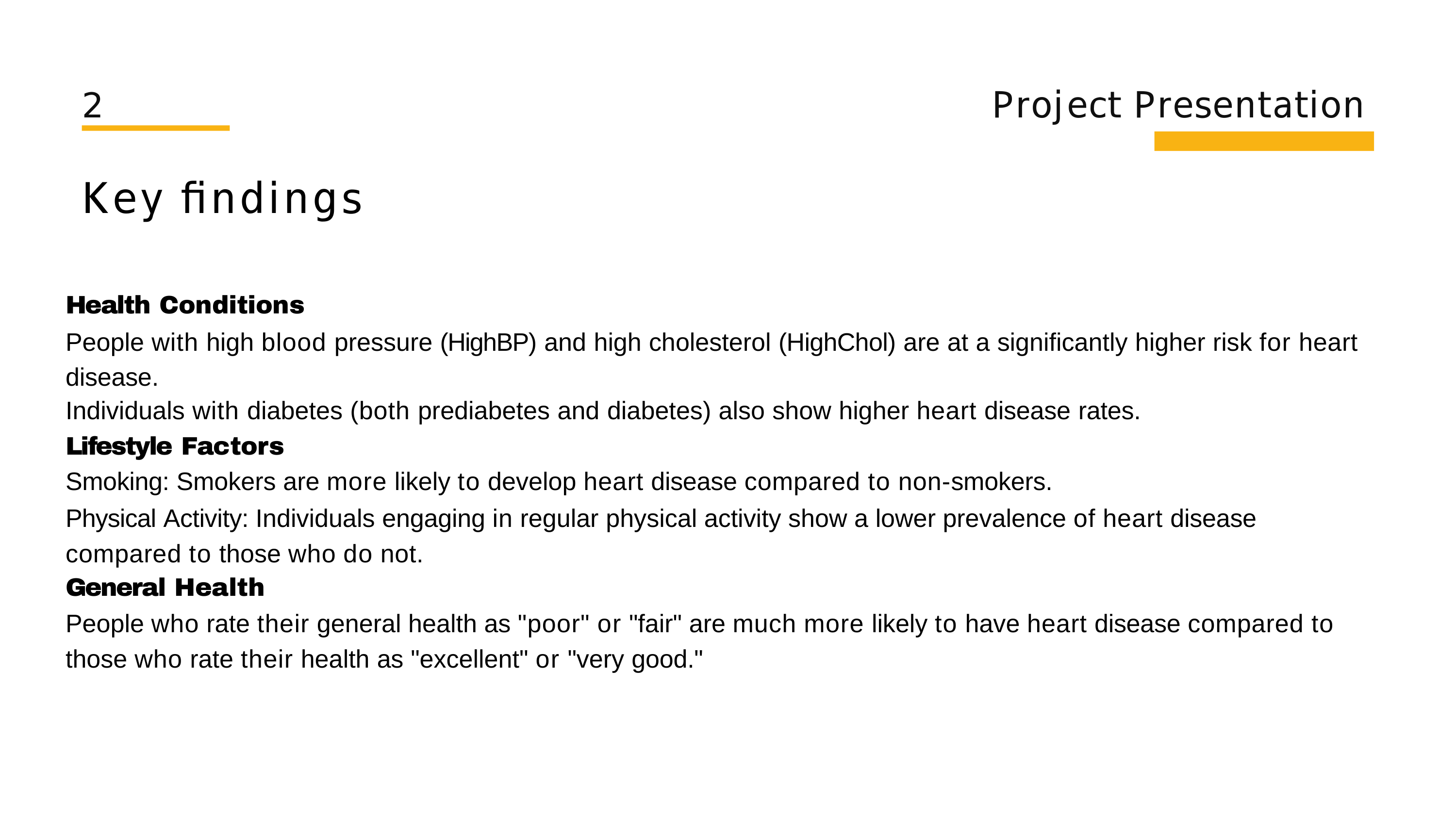

# Project Presentation
2
Key findings
Health Conditions
People with high blood pressure (HighBP) and high cholesterol (HighChol) are at a significantly higher risk for heart disease.
Individuals with diabetes (both prediabetes and diabetes) also show higher heart disease rates.
Lifestyle Factors
Smoking: Smokers are more likely to develop heart disease compared to non-smokers.
Physical Activity: Individuals engaging in regular physical activity show a lower prevalence of heart disease compared to those who do not.
General Health
People who rate their general health as "poor" or "fair" are much more likely to have heart disease compared to those who rate their health as "excellent" or "very good."